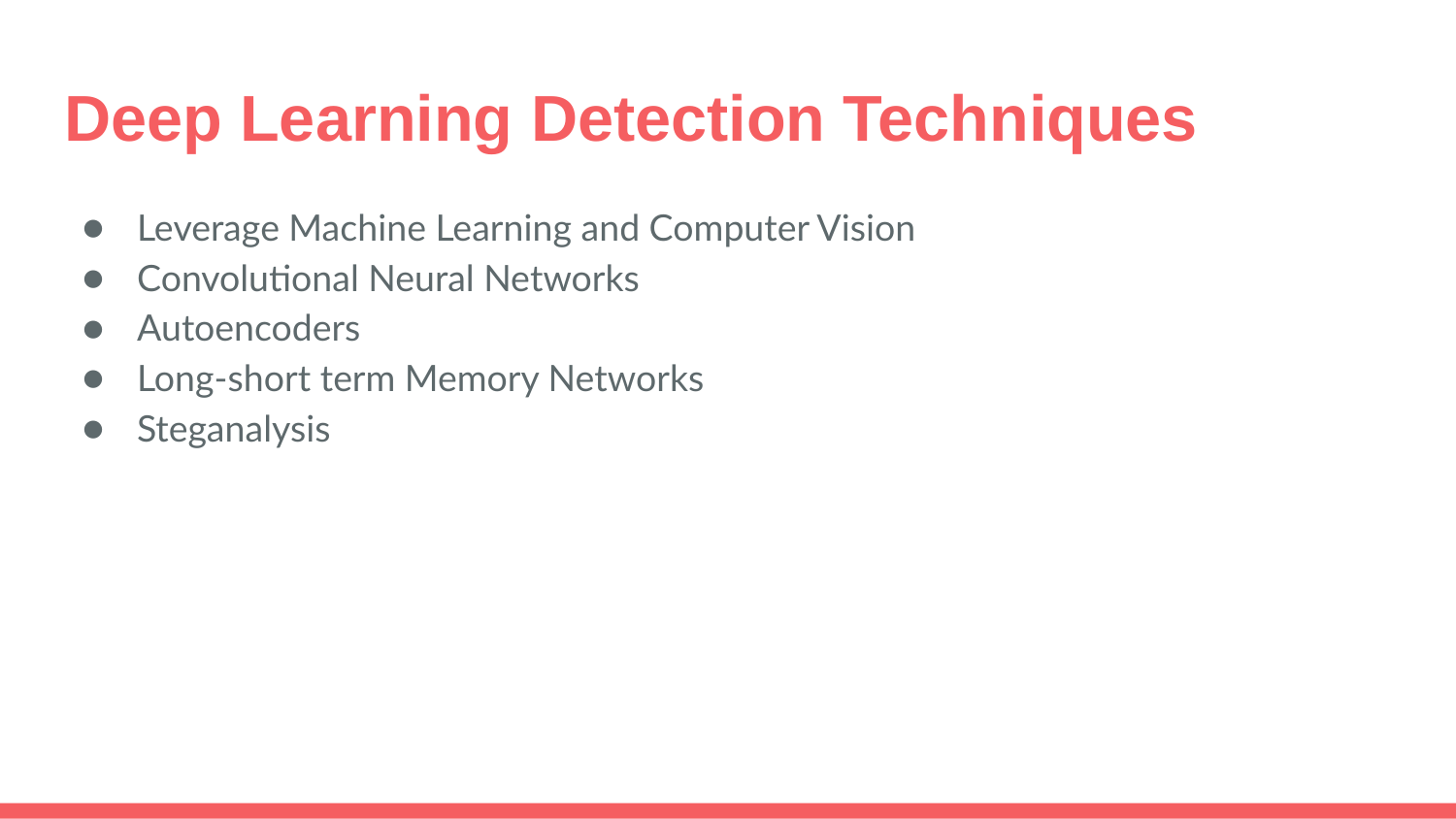

# Deep Learning Detection Techniques
Leverage Machine Learning and Computer Vision
Convolutional Neural Networks
Autoencoders
Long-short term Memory Networks
Steganalysis